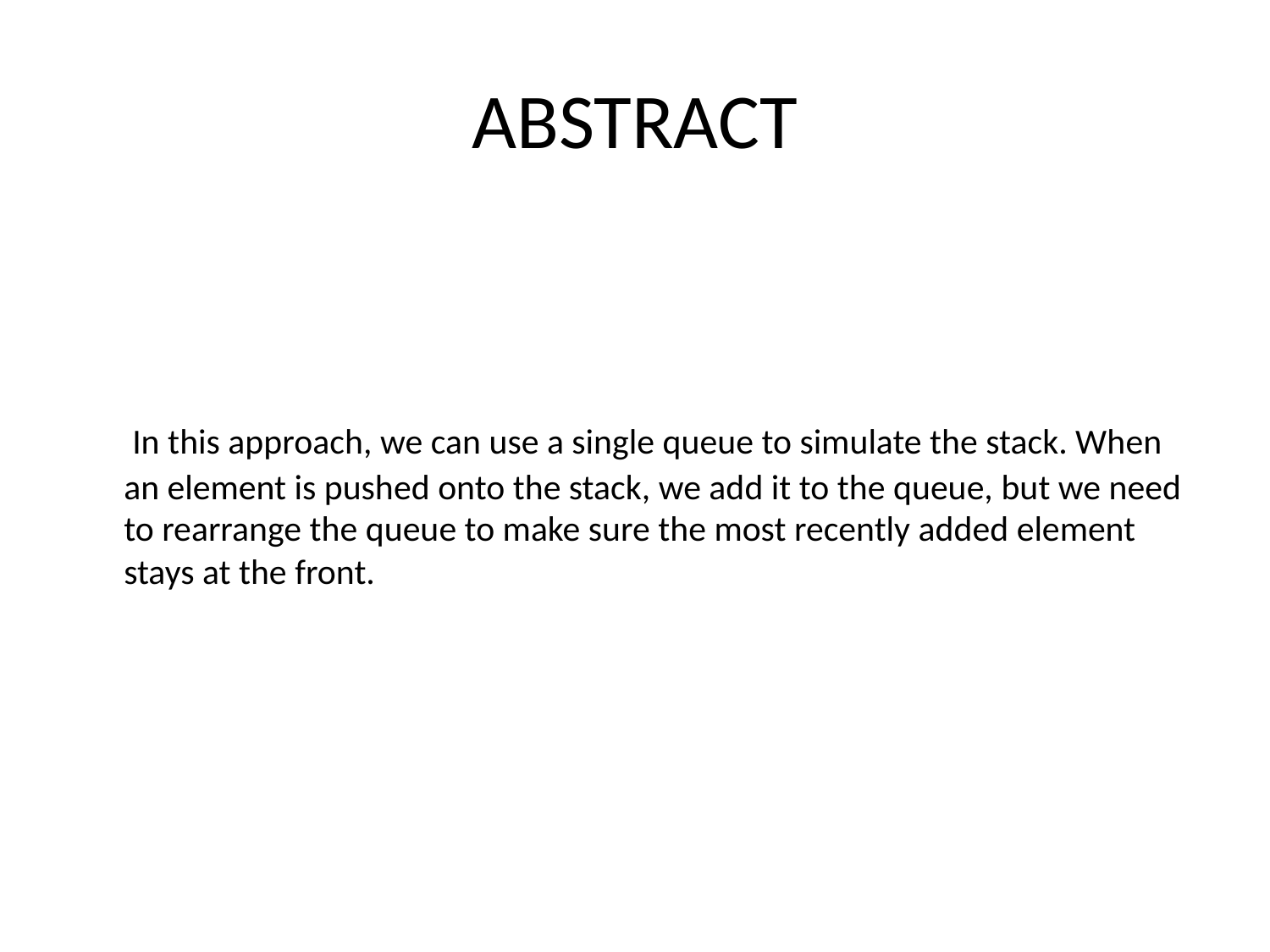

# ABSTRACT

     In this approach, we can use a single queue to simulate the stack. When an element is pushed onto the stack, we add it to the queue, but we need to rearrange the queue to make sure the most recently added element stays at the front.